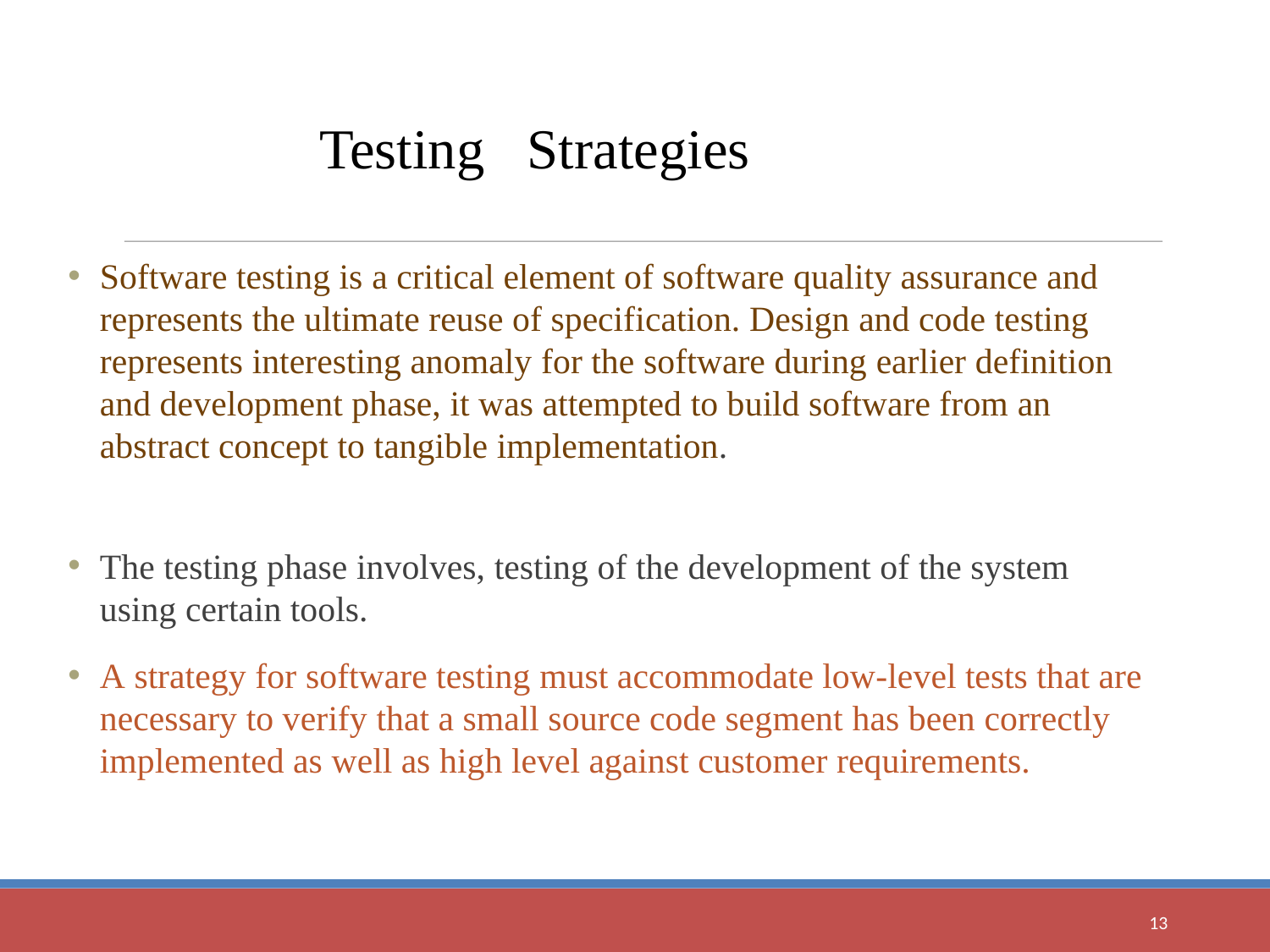

Testing   Strategies
Software testing is a critical element of software quality assurance and represents the ultimate reuse of specification. Design and code testing represents interesting anomaly for the software during earlier definition and development phase, it was attempted to build software from an abstract concept to tangible implementation.

The testing phase involves, testing of the development of the system using certain tools.
A strategy for software testing must accommodate low-level tests that are necessary to verify that a small source code segment has been correctly implemented as well as high level against customer requirements.
13